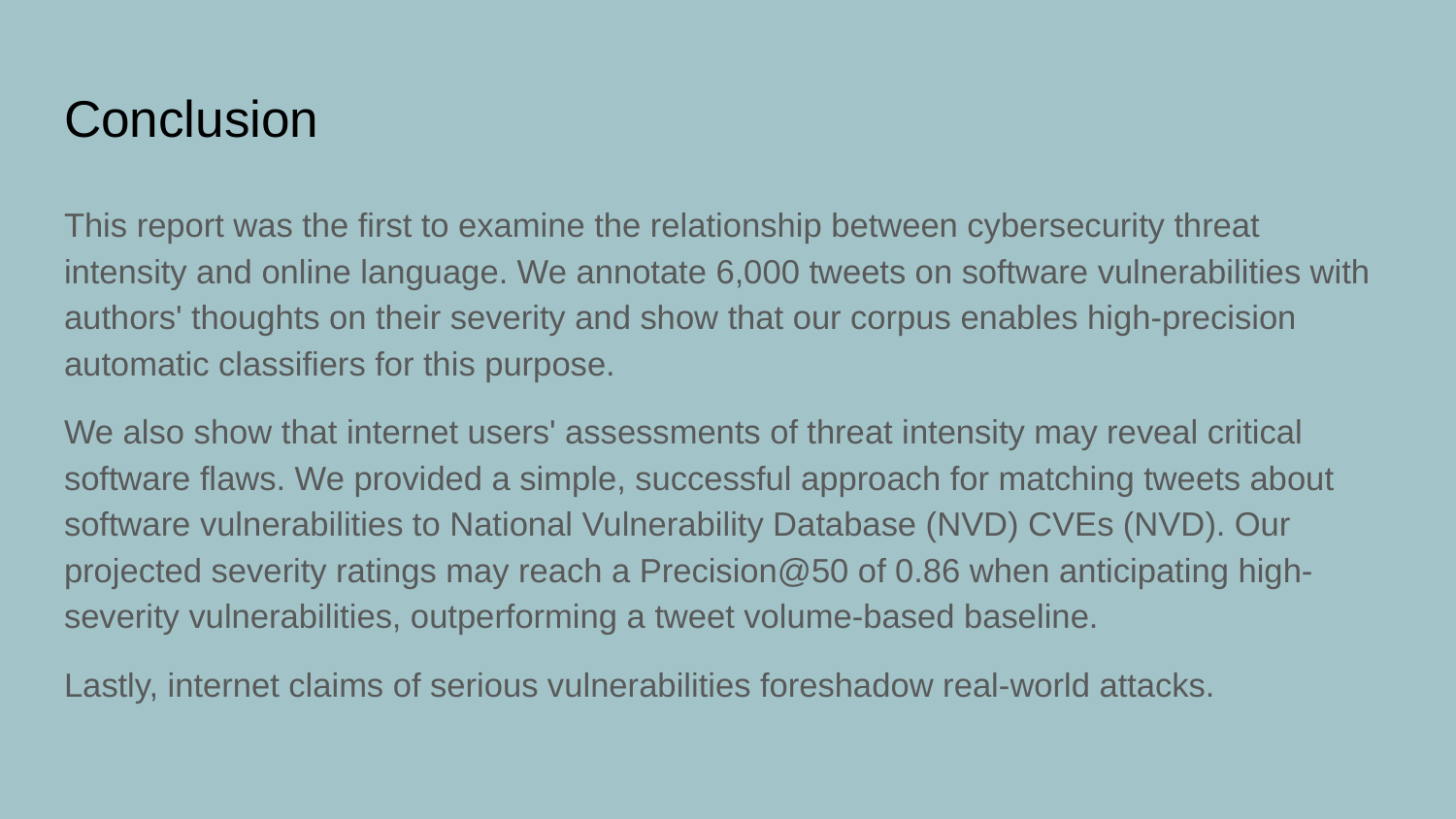

# Conclusion
This report was the first to examine the relationship between cybersecurity threat intensity and online language. We annotate 6,000 tweets on software vulnerabilities with authors' thoughts on their severity and show that our corpus enables high-precision automatic classifiers for this purpose.
We also show that internet users' assessments of threat intensity may reveal critical software flaws. We provided a simple, successful approach for matching tweets about software vulnerabilities to National Vulnerability Database (NVD) CVEs (NVD). Our projected severity ratings may reach a Precision@50 of 0.86 when anticipating high-severity vulnerabilities, outperforming a tweet volume-based baseline.
Lastly, internet claims of serious vulnerabilities foreshadow real-world attacks.